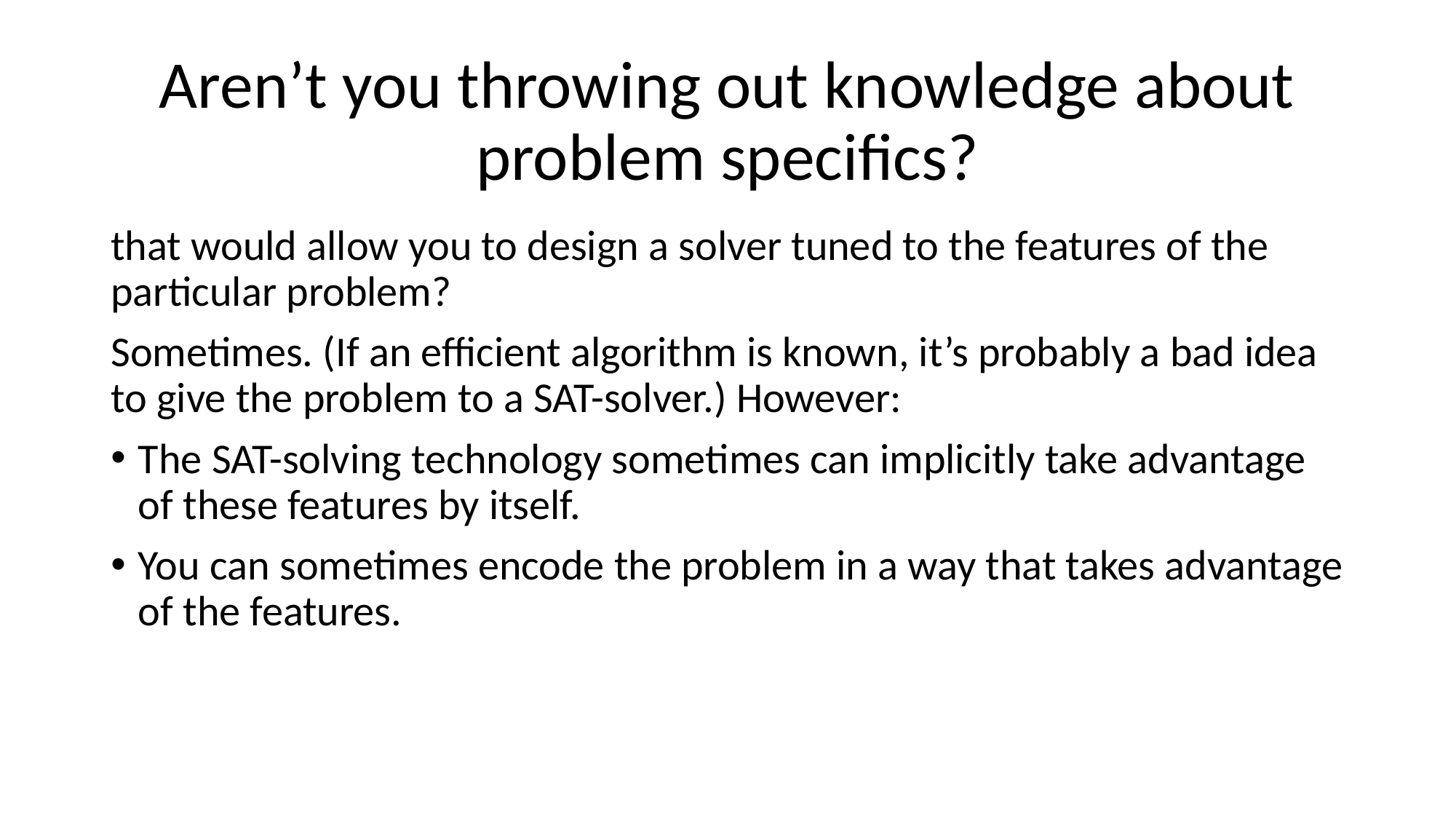

# Aren’t you throwing out knowledge about problem specifics?
that would allow you to design a solver tuned to the features of the particular problem?
Sometimes. (If an efficient algorithm is known, it’s probably a bad idea to give the problem to a SAT-solver.) However:
The SAT-solving technology sometimes can implicitly take advantage of these features by itself.
You can sometimes encode the problem in a way that takes advantage of the features.